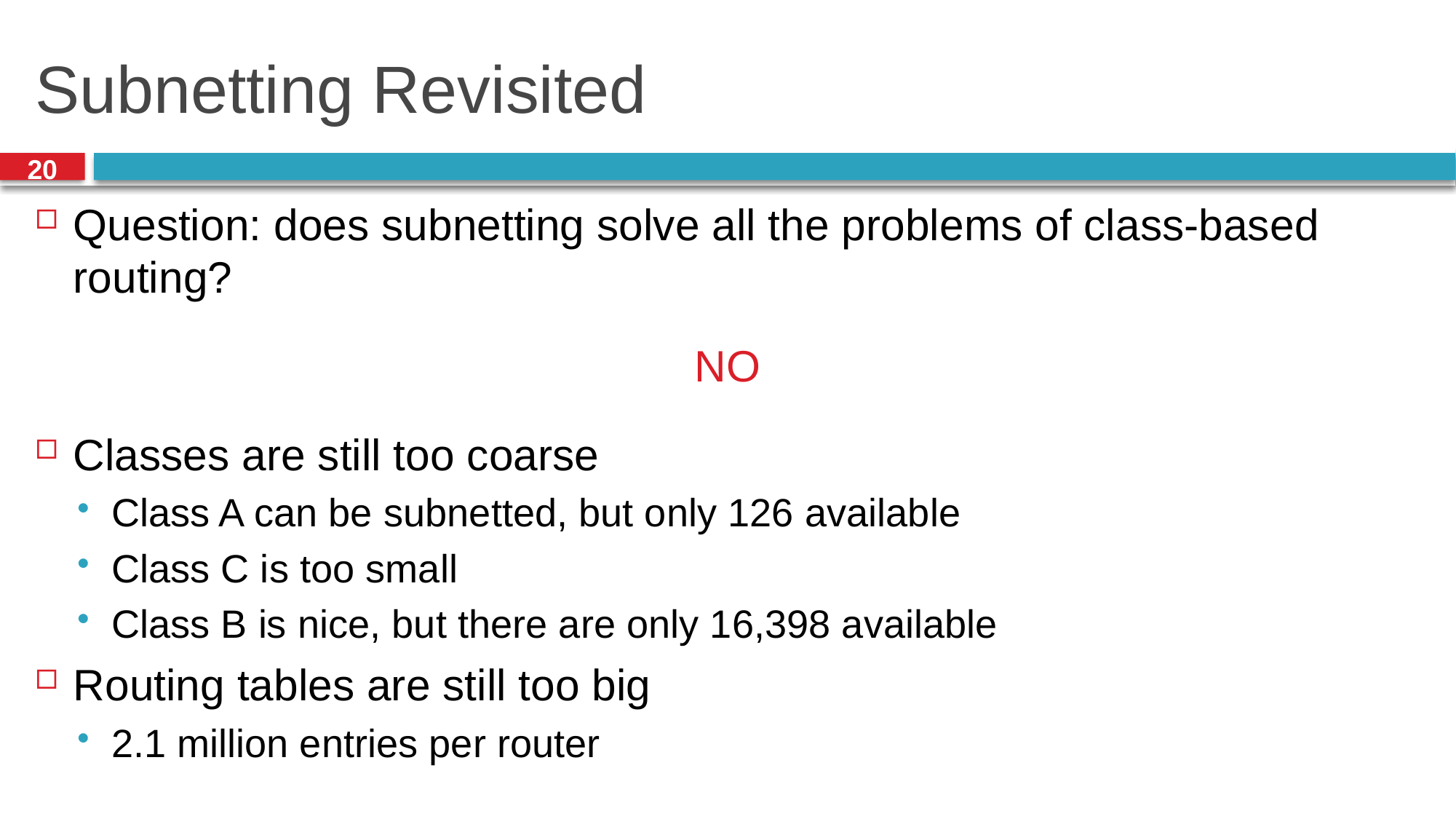

# Subnetting Revisited
20
Question: does subnetting solve all the problems of class-based routing?

NO

Classes are still too coarse
Class A can be subnetted, but only 126 available
Class C is too small
Class B is nice, but there are only 16,398 available
Routing tables are still too big
2.1 million entries per router